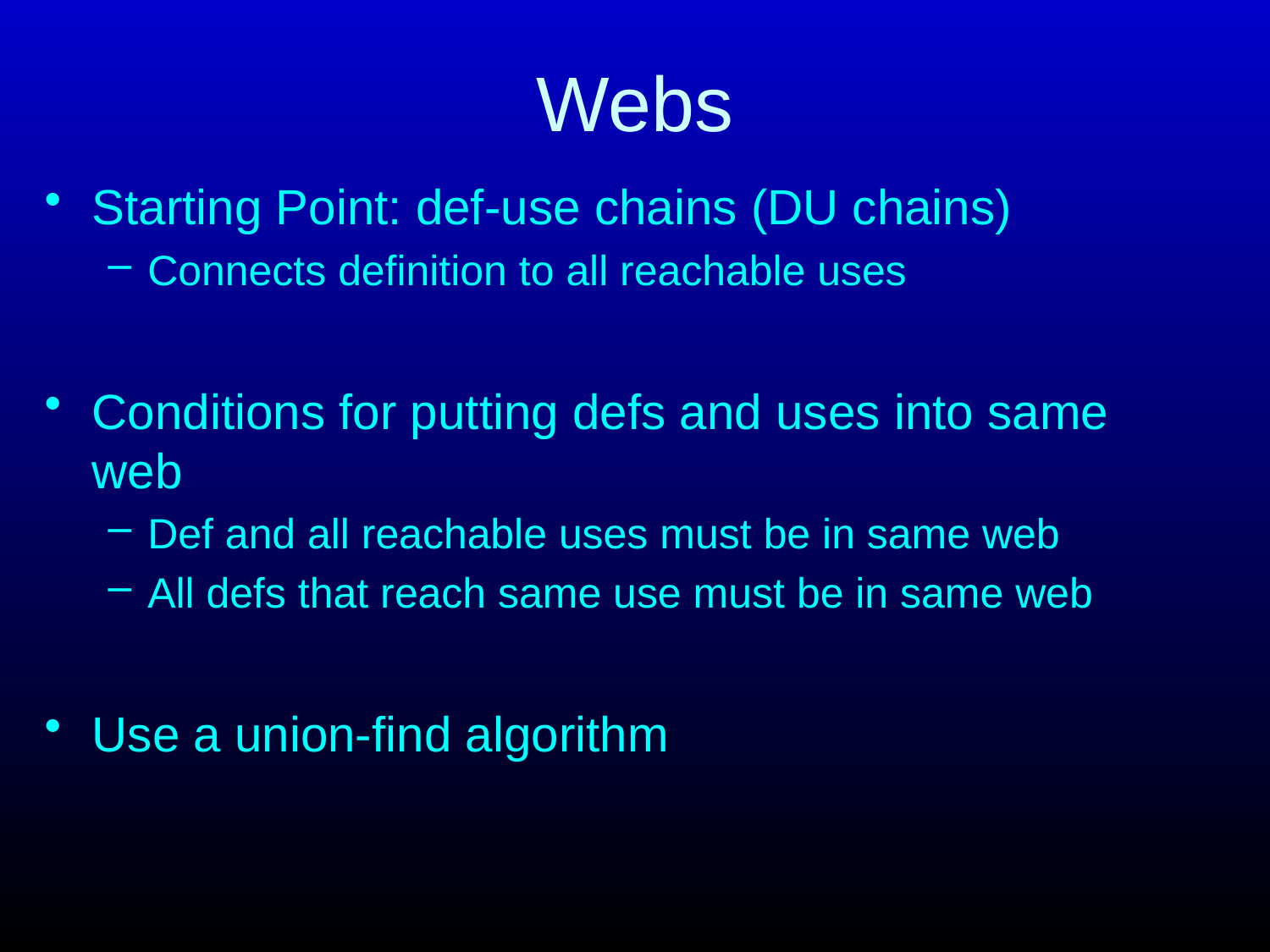

# Webs
Starting Point: def-use chains (DU chains)
Connects definition to all reachable uses

Conditions for putting defs and uses into same web
Def and all reachable uses must be in same web
All defs that reach same use must be in same web

Use a union-find algorithm